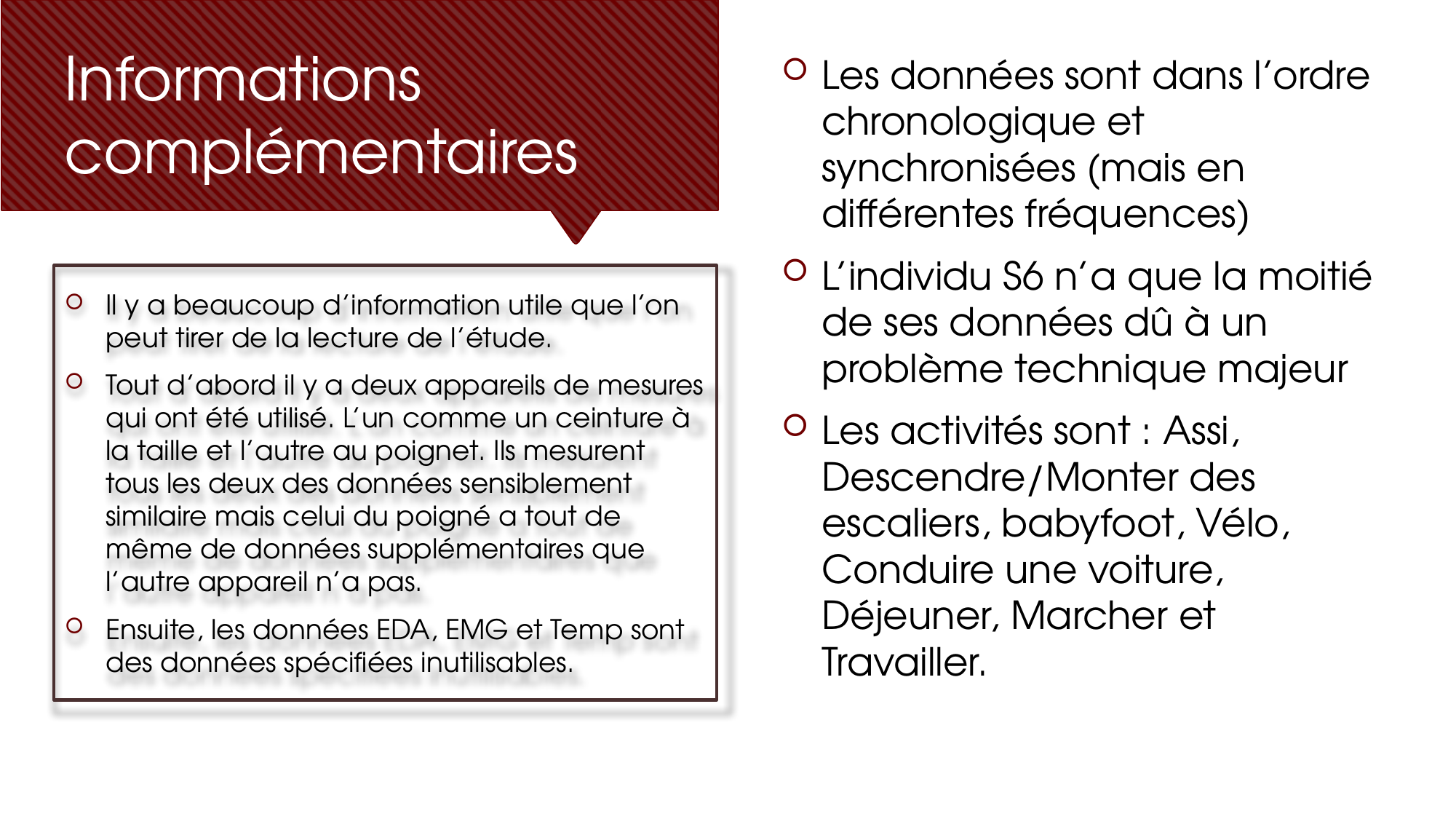

Les données sont dans l’ordre chronologique et synchronisées (mais en différentes fréquences)
L’individu S6 n’a que la moitié de ses données dû à un problème technique majeur
Les activités sont : Assi, Descendre/Monter des escaliers, babyfoot, Vélo, Conduire une voiture, Déjeuner, Marcher et Travailler.

# Informations complémentaires
Il y a beaucoup d’information utile que l’on peut tirer de la lecture de l’étude.
Tout d’abord il y a deux appareils de mesures qui ont été utilisé. L’un comme un ceinture à la taille et l’autre au poignet. Ils mesurent tous les deux des données sensiblement similaire mais celui du poigné a tout de même de données supplémentaires que l’autre appareil n’a pas.
Ensuite, les données EDA, EMG et Temp sont des données spécifiées inutilisables.